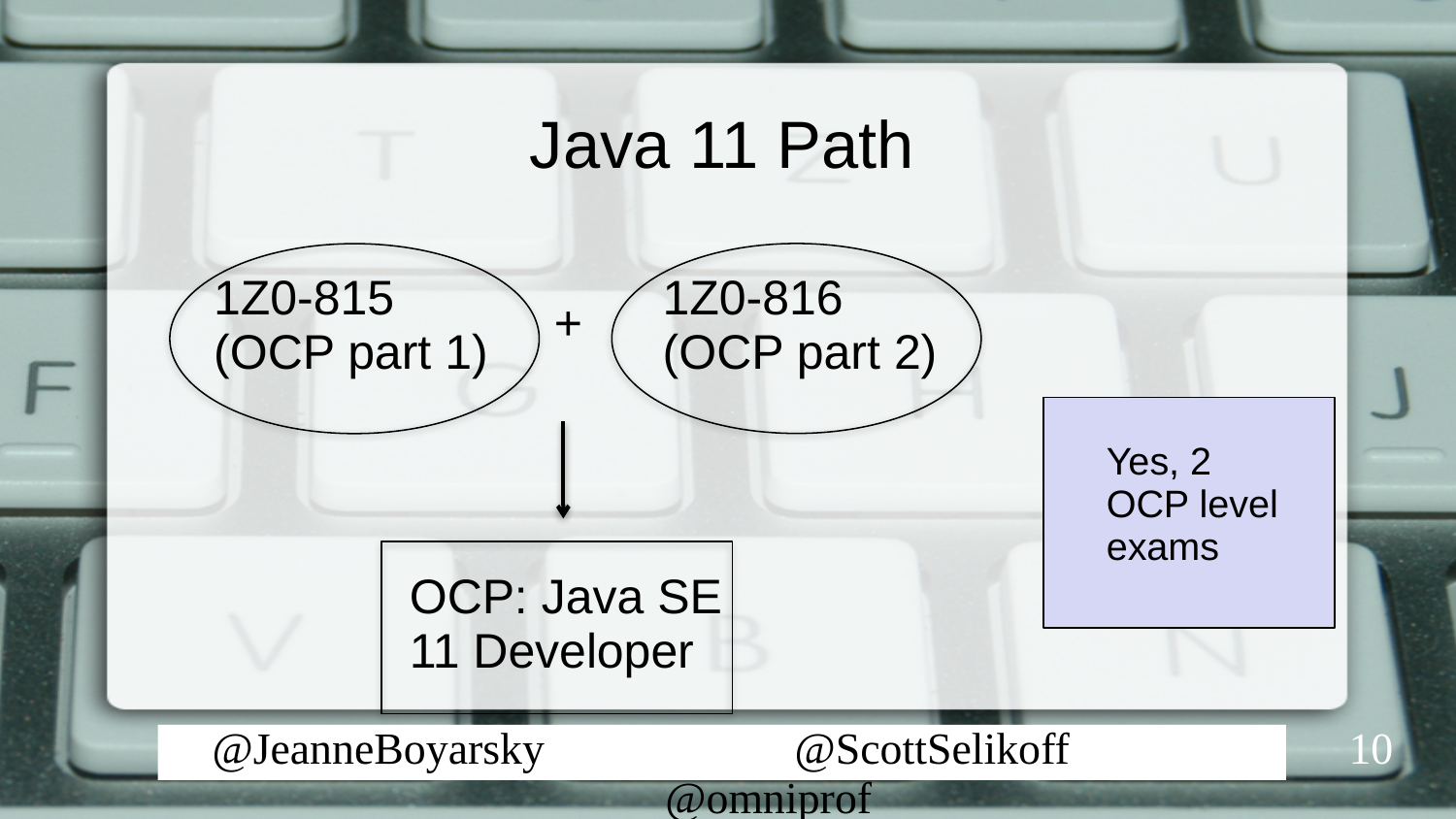

# Java 11 Path

1Z0-816
(OCP part 2)
1Z0-815
(OCP part 1)
+

Yes, 2 OCP level exams

OCP: Java SE 11 Developer
10